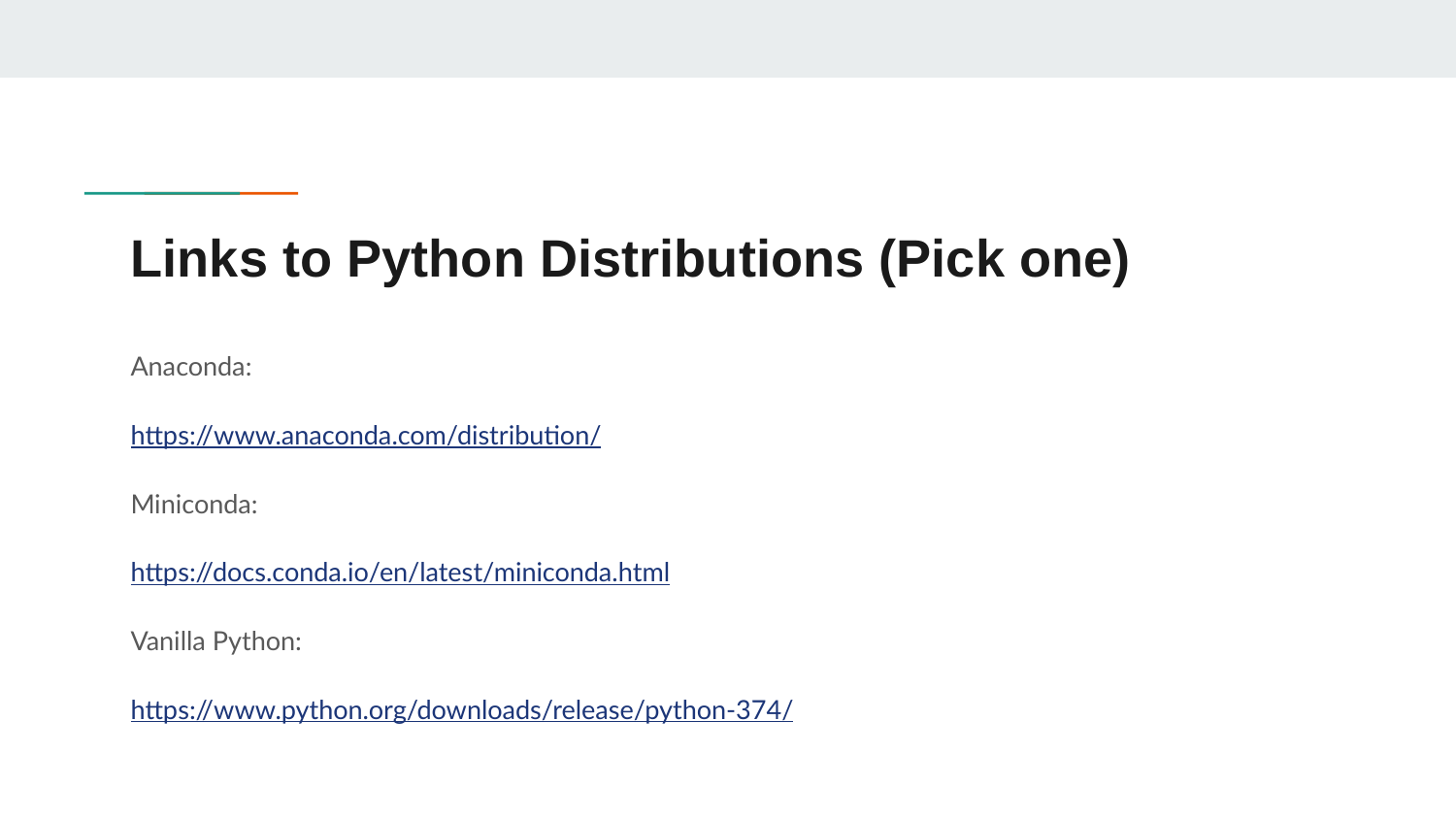

# Links to Python Distributions (Pick one)
Anaconda:
https://www.anaconda.com/distribution/
Miniconda:
https://docs.conda.io/en/latest/miniconda.html
Vanilla Python:
https://www.python.org/downloads/release/python-374/